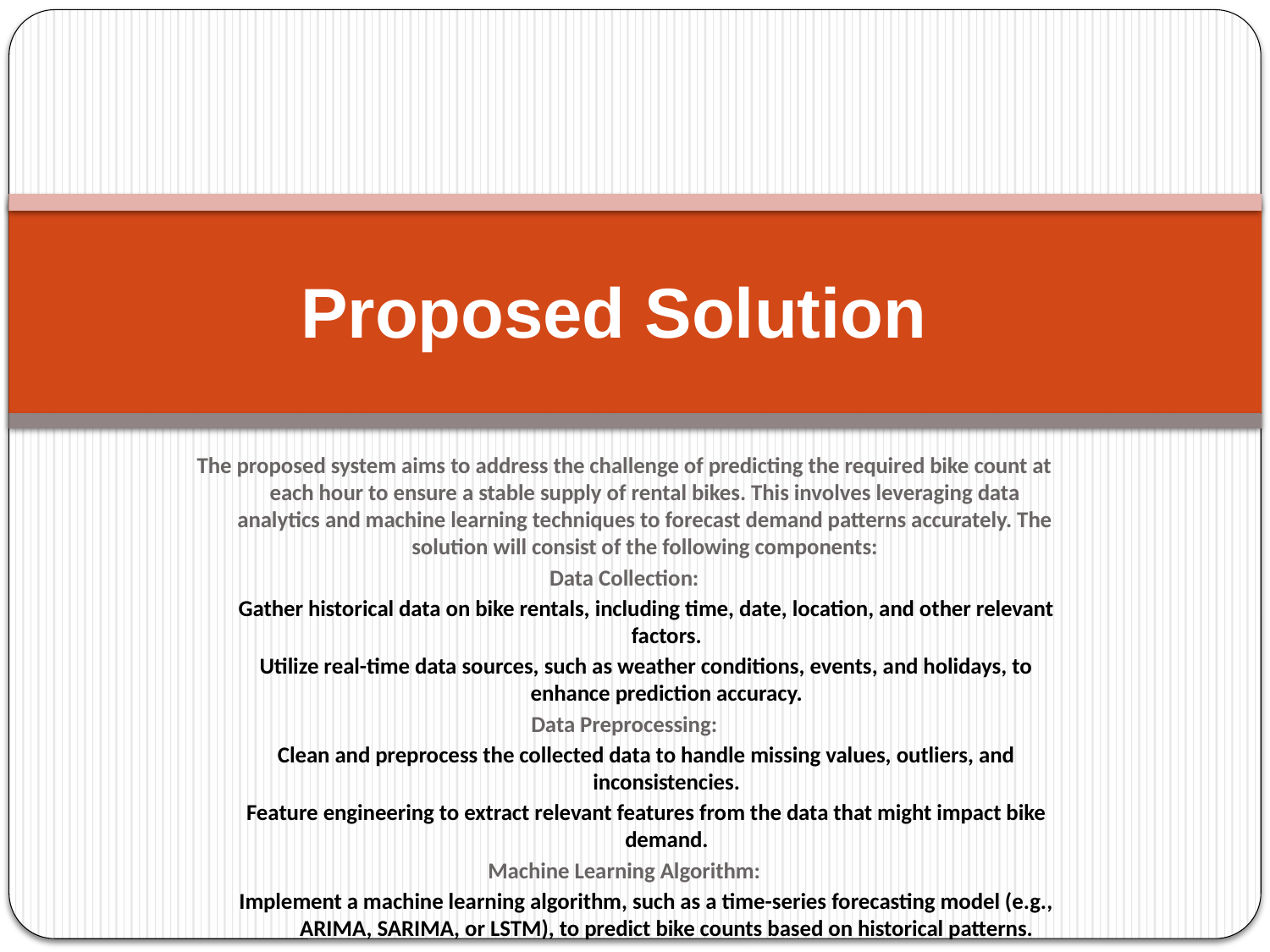

# Proposed Solution
The proposed system aims to address the challenge of predicting the required bike count at each hour to ensure a stable supply of rental bikes. This involves leveraging data analytics and machine learning techniques to forecast demand patterns accurately. The solution will consist of the following components:
Data Collection:
Gather historical data on bike rentals, including time, date, location, and other relevant factors.
Utilize real-time data sources, such as weather conditions, events, and holidays, to enhance prediction accuracy.
Data Preprocessing:
Clean and preprocess the collected data to handle missing values, outliers, and inconsistencies.
Feature engineering to extract relevant features from the data that might impact bike demand.
Machine Learning Algorithm:
Implement a machine learning algorithm, such as a time-series forecasting model (e.g., ARIMA, SARIMA, or LSTM), to predict bike counts based on historical patterns.